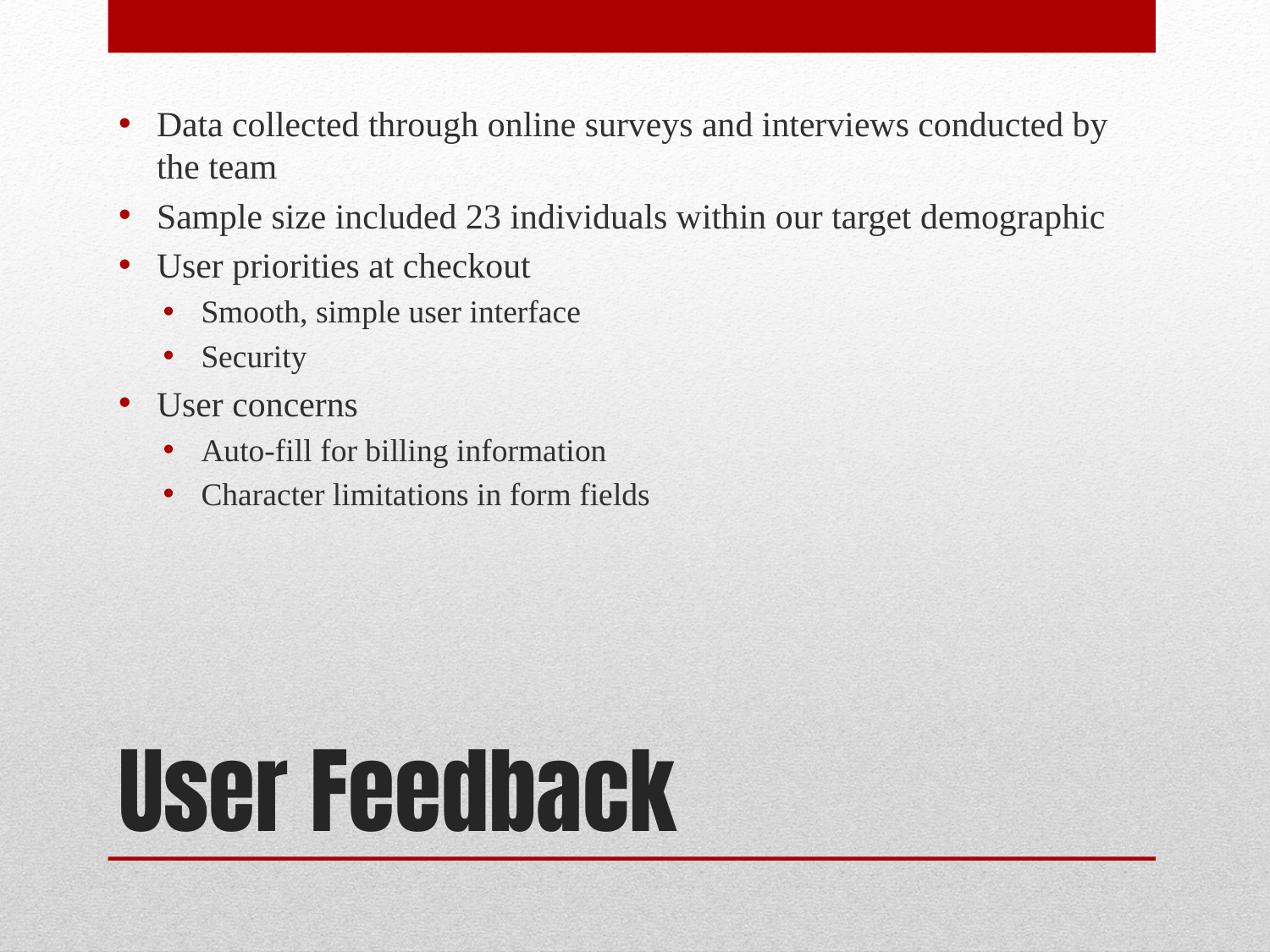

Data collected through online surveys and interviews conducted by the team
Sample size included 23 individuals within our target demographic
User priorities at checkout
Smooth, simple user interface
Security
User concerns
Auto-fill for billing information
Character limitations in form fields

# User Feedback